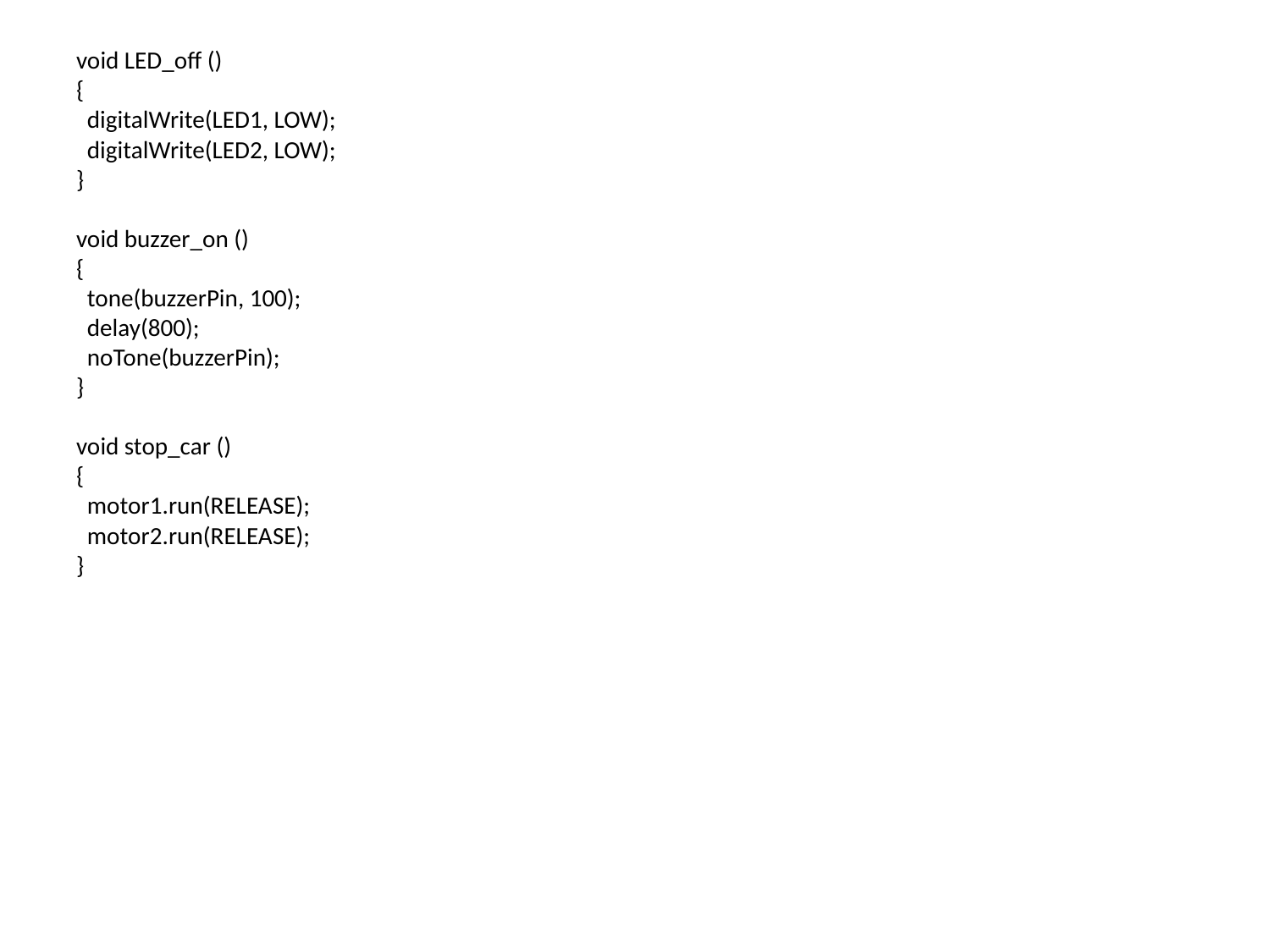

# void LED_off () { digitalWrite(LED1, LOW); digitalWrite(LED2, LOW); } void buzzer_on () { tone(buzzerPin, 100); delay(800); noTone(buzzerPin); } void stop_car () { motor1.run(RELEASE); motor2.run(RELEASE); }